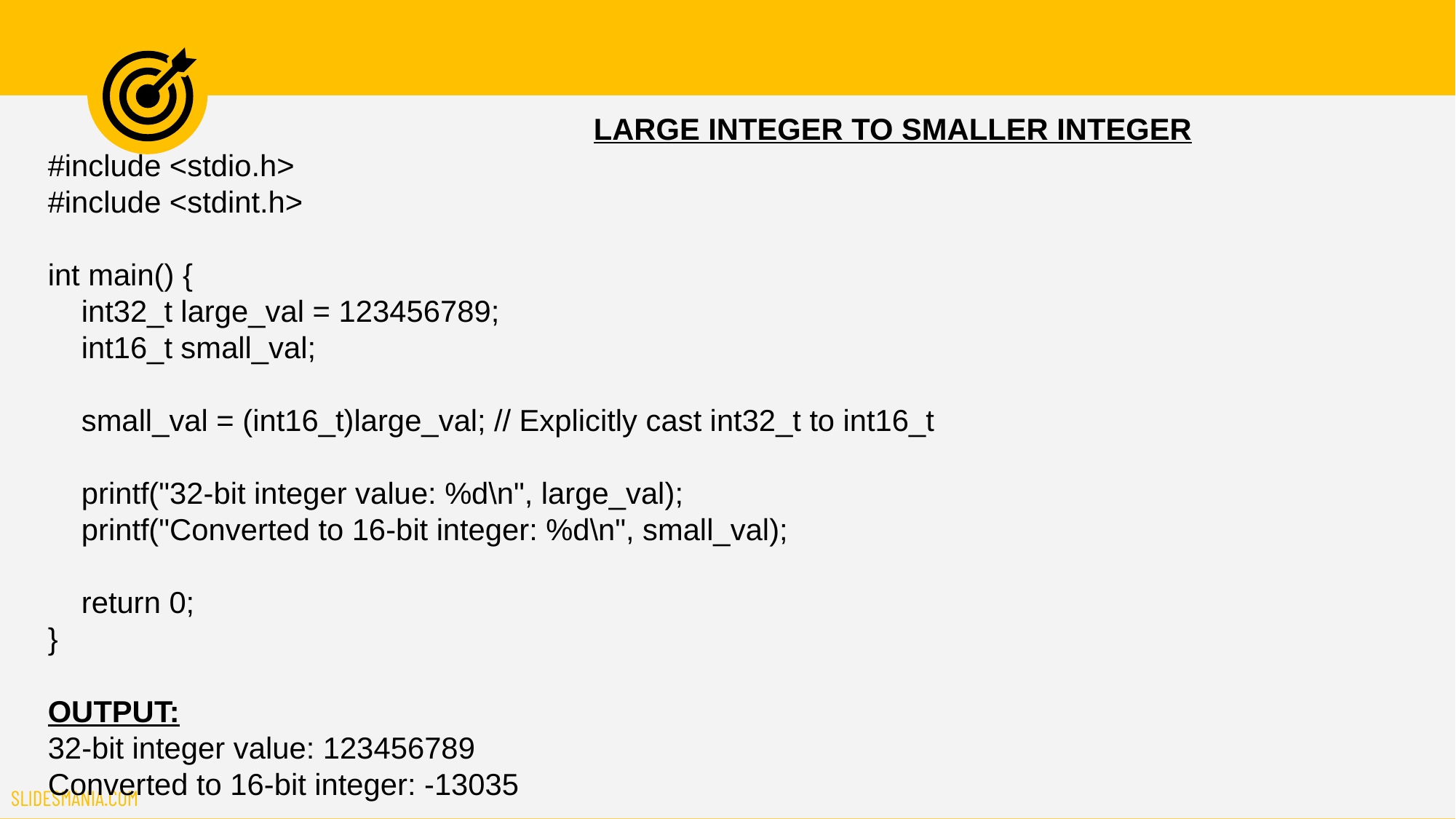

LARGE INTEGER TO SMALLER INTEGER
#include <stdio.h>
#include <stdint.h>

int main() {
    int32_t large_val = 123456789;
    int16_t small_val;

    small_val = (int16_t)large_val; // Explicitly cast int32_t to int16_t

    printf("32-bit integer value: %d\n", large_val);
    printf("Converted to 16-bit integer: %d\n", small_val);

    return 0;
}

OUTPUT:
32-bit integer value: 123456789
Converted to 16-bit integer: -13035